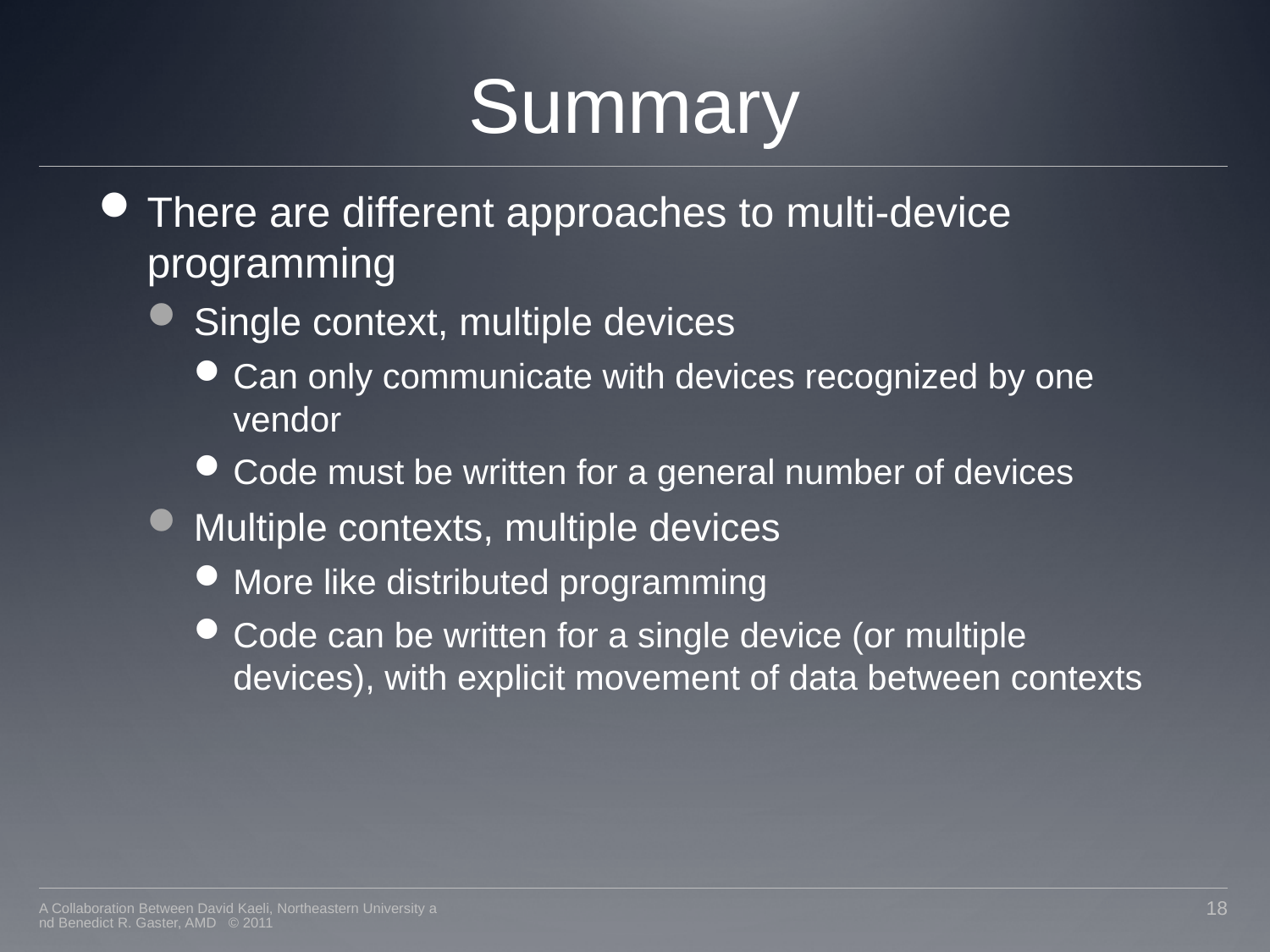

# Summary
There are different approaches to multi-device programming
Single context, multiple devices
Can only communicate with devices recognized by one vendor
Code must be written for a general number of devices
Multiple contexts, multiple devices
More like distributed programming
Code can be written for a single device (or multiple devices), with explicit movement of data between contexts
A Collaboration Between David Kaeli, Northeastern University and Benedict R. Gaster, AMD   © 2011
18